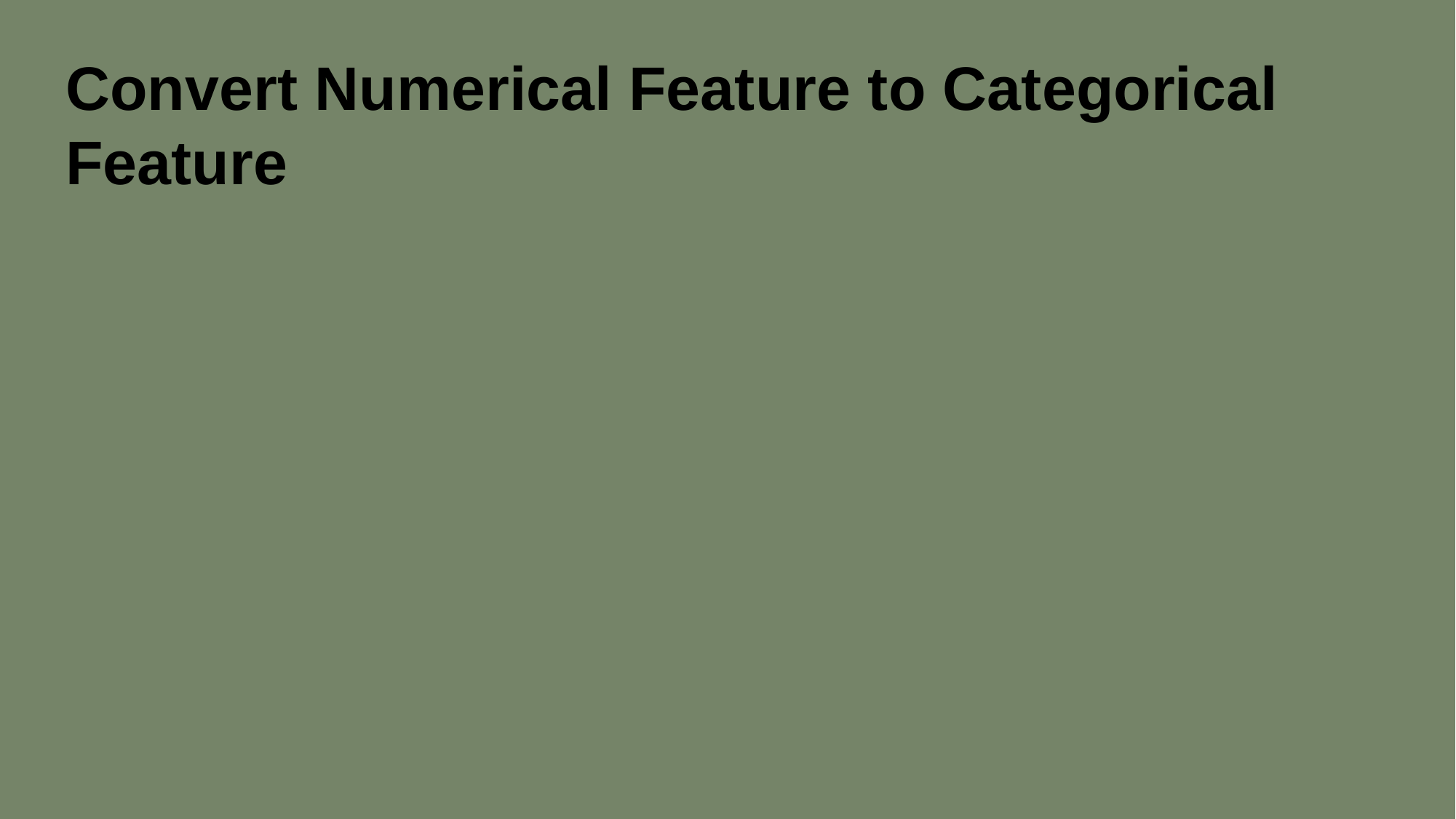

# Convert Numerical Feature to Categorical Feature